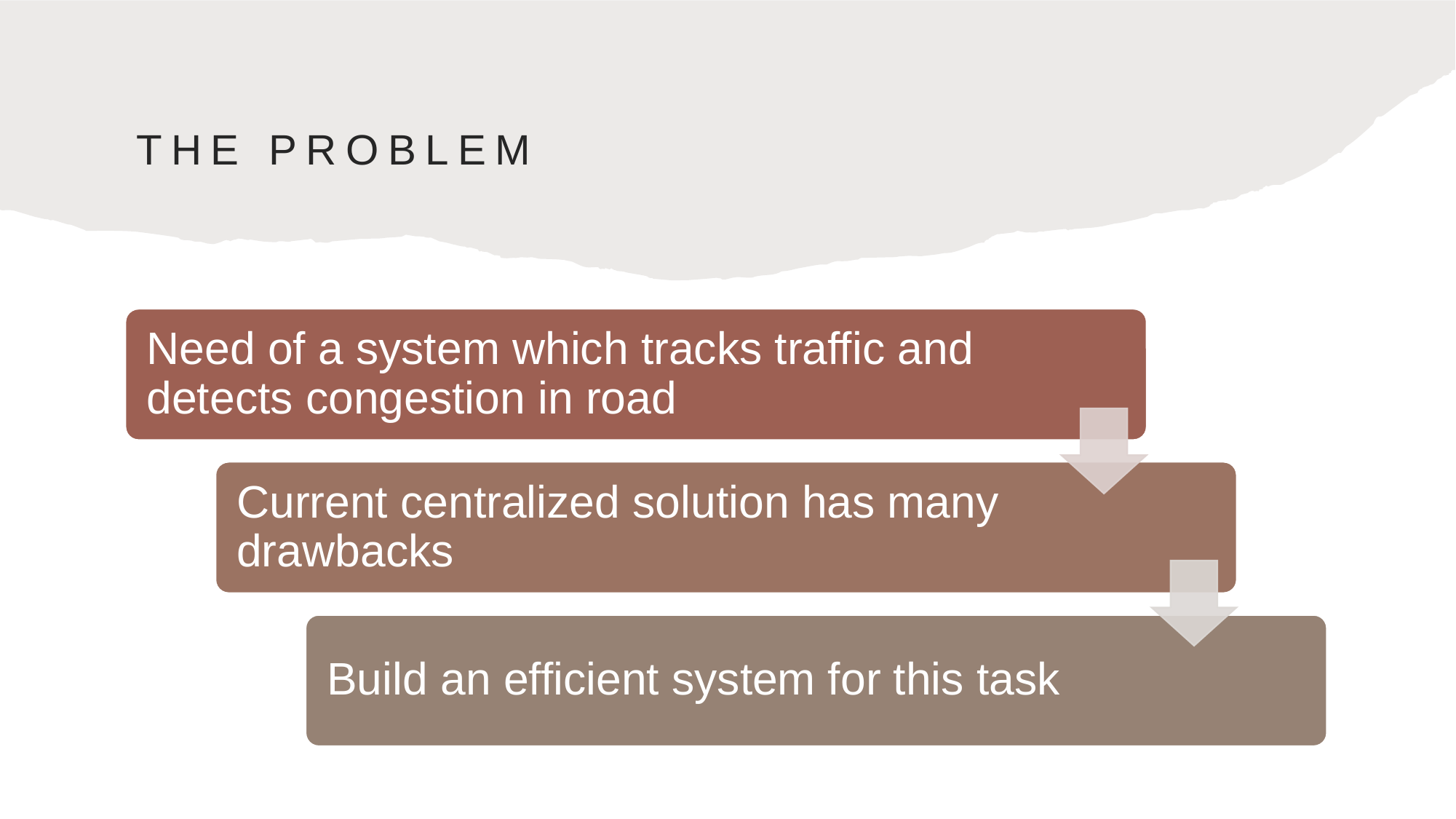

# The Problem
Need of a system which tracks traffic and detects congestion in road
Current centralized solution has many drawbacks
Build an efficient system for this task